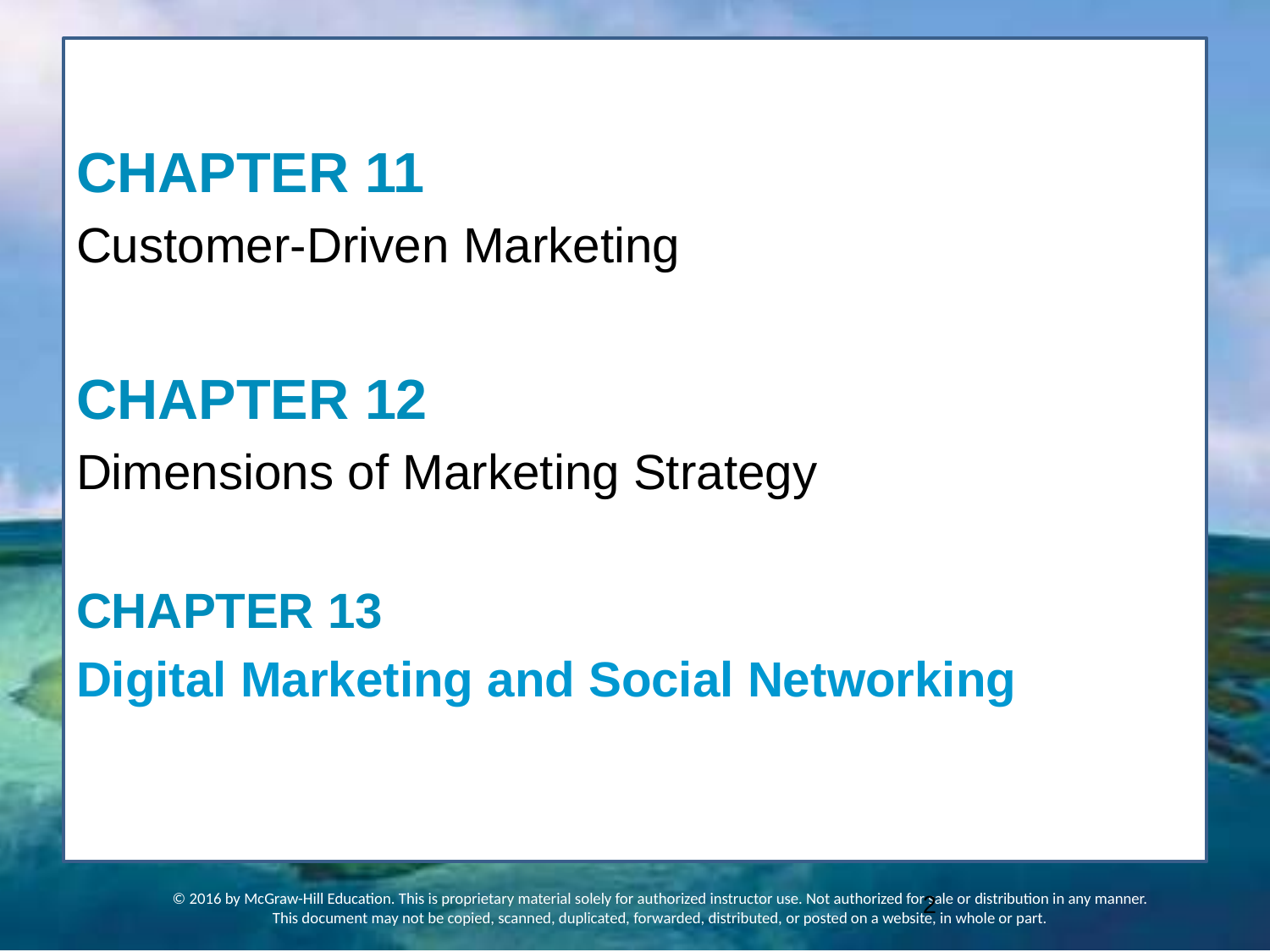

CHAPTER 11
Customer-Driven Marketing

CHAPTER 12
Dimensions of Marketing Strategy

CHAPTER 13
Digital Marketing and Social Networking

© 2016 by McGraw-Hill Education. This is proprietary material solely for authorized instructor use. Not authorized for sale or distribution in any manner. This document may not be copied, scanned, duplicated, forwarded, distributed, or posted on a website, in whole or part.
2